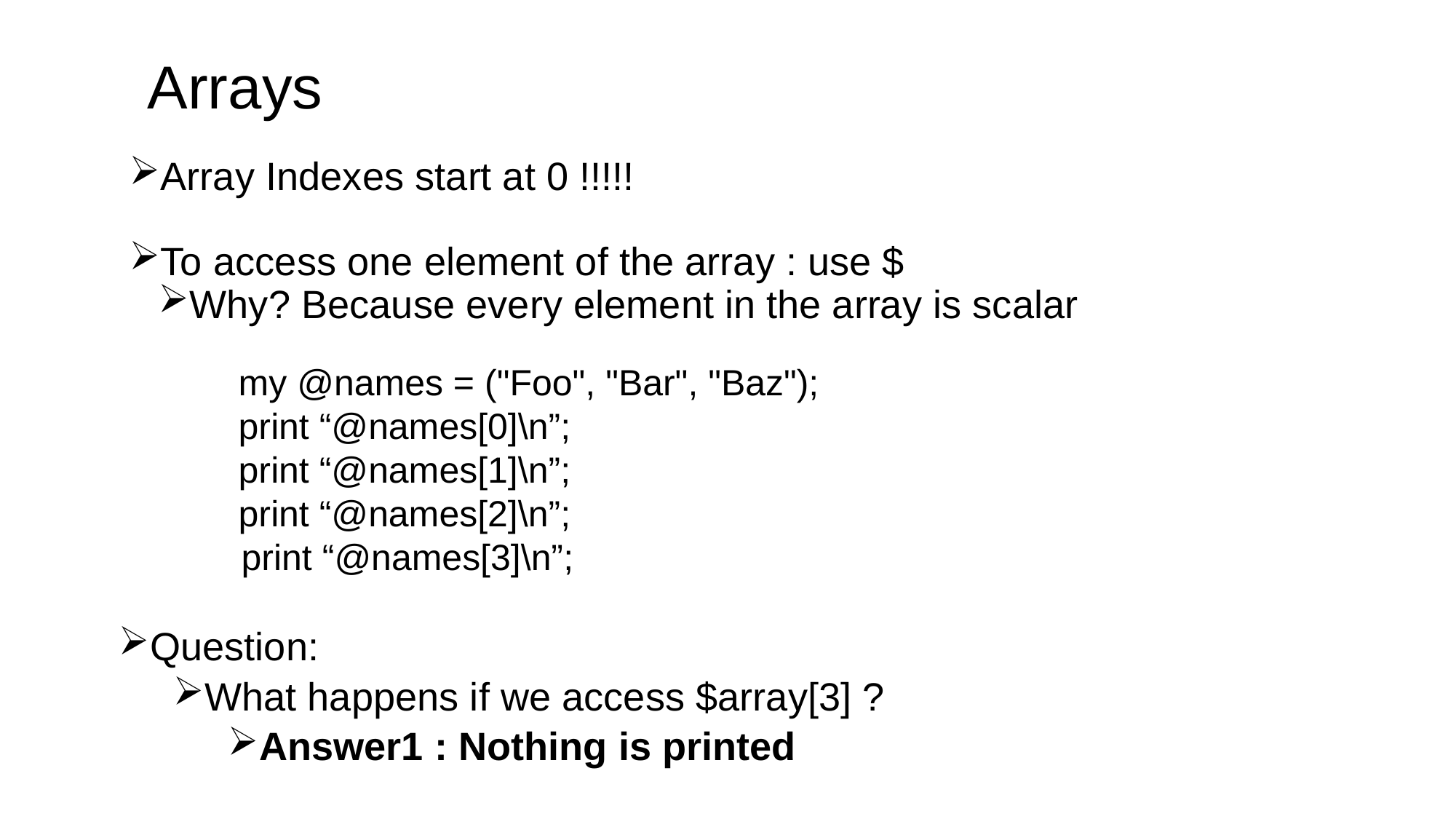

# Arrays
Array Indexes start at 0 !!!!!

To access one element of the array : use $
Why? Because every element in the array is scalar

	my @names = ("Foo", "Bar", "Baz");
	print “@names[0]\n”;
	print “@names[1]\n”;
	print “@names[2]\n”;
           print “@names[3]\n”;

Question:
What happens if we access $array[3] ?
Answer1 : Nothing is printed